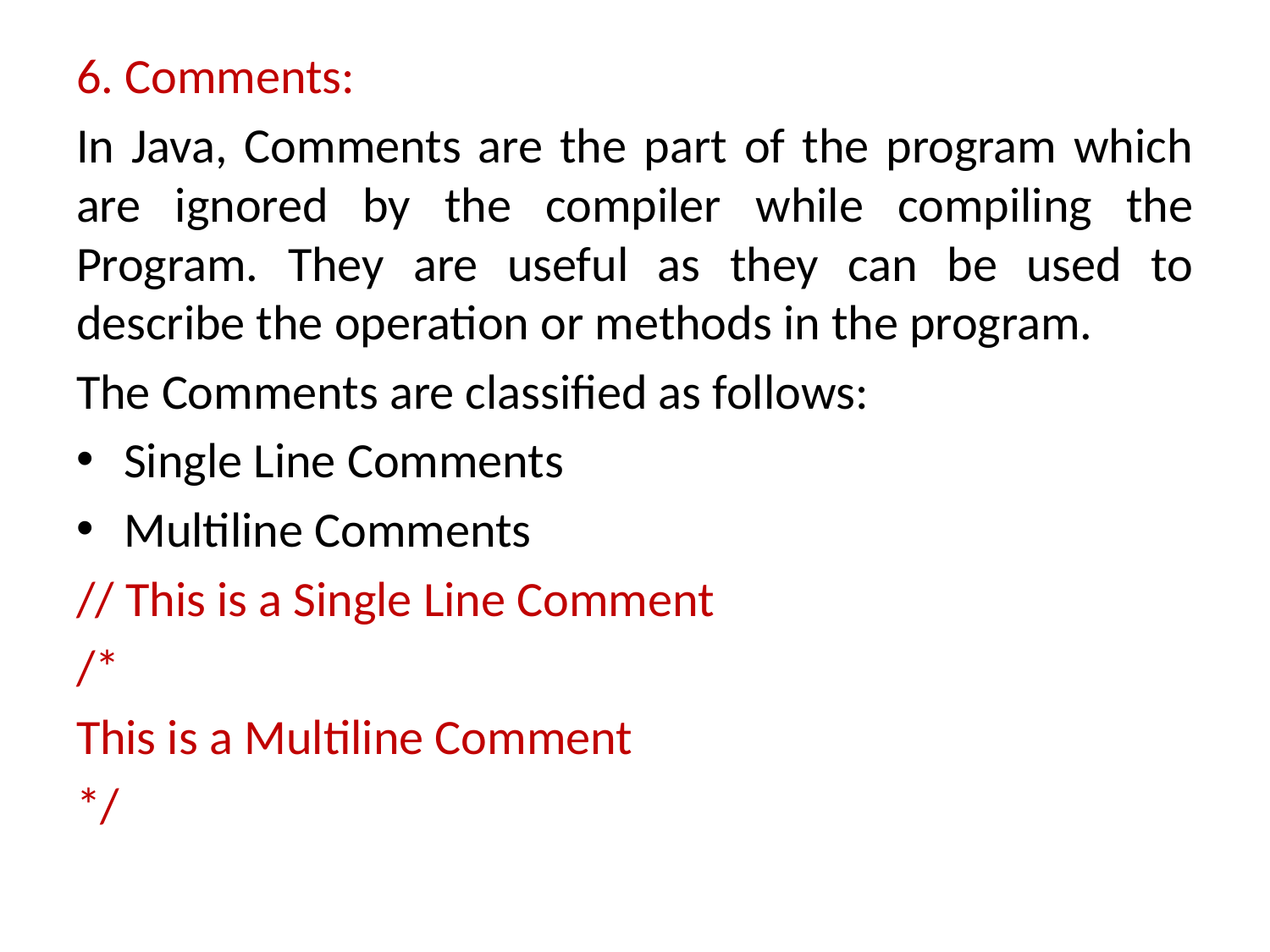

#
6. Comments:
In Java, Comments are the part of the program which are ignored by the compiler while compiling the Program. They are useful as they can be used to describe the operation or methods in the program.
The Comments are classified as follows:
Single Line Comments
Multiline Comments
// This is a Single Line Comment
/*
This is a Multiline Comment
*/